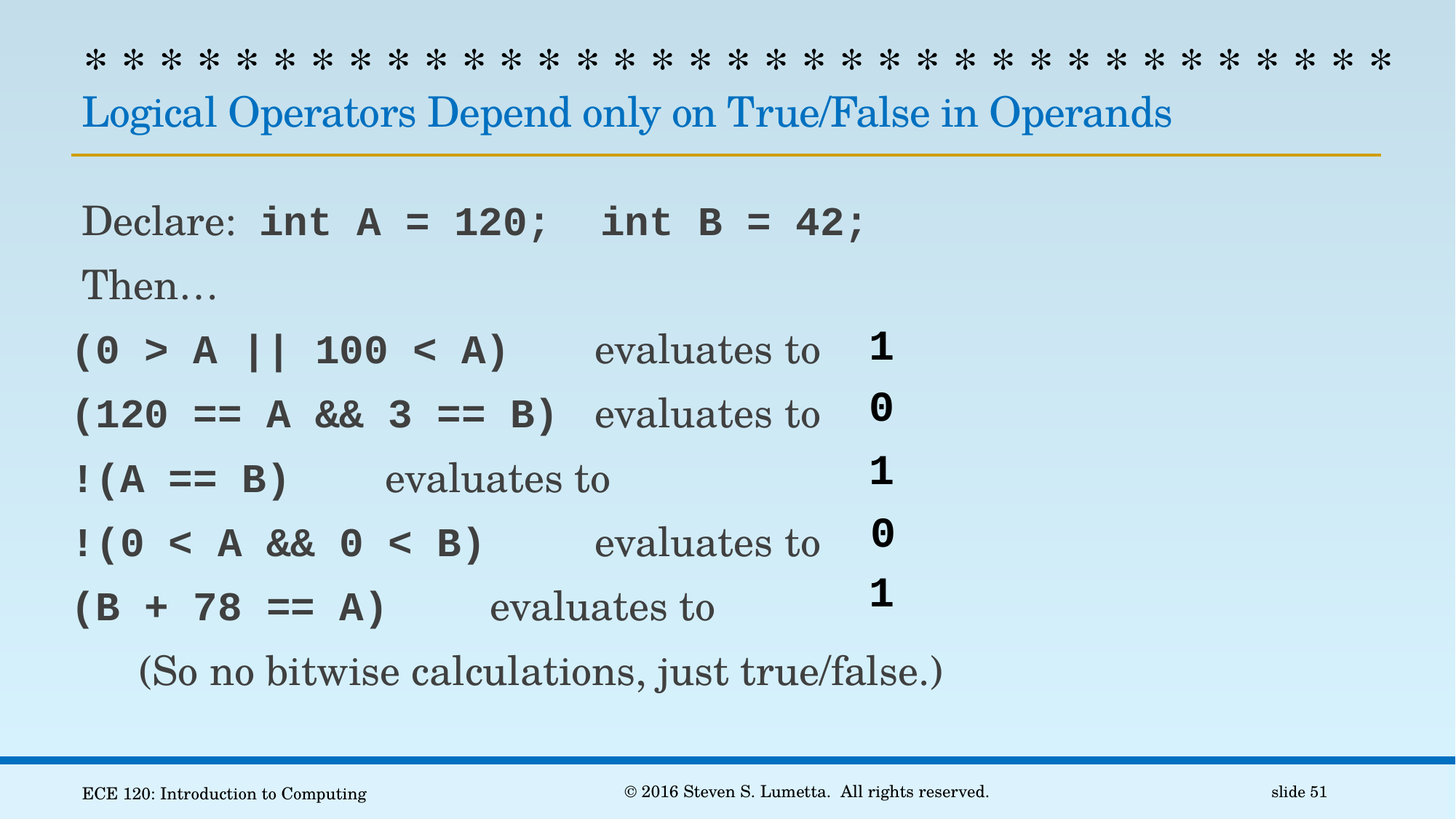

* * * * * * * * * * * * * * * * * * * * * * * * * * * * * * * * * * *
# Logical Operators Depend only on True/False in Operands
Declare:  int A = 120;  int B = 42;
Then…
(0 > A || 100 < A)	evaluates to
(120 == A && 3 == B)	evaluates to
!(A == B)			evaluates to
!(0 < A && 0 < B) 	evaluates to
(B + 78 == A)		evaluates to
(So no bitwise calculations, just true/false.)

1
0
1
0
1
ECE 120: Introduction to Computing
© 2016 Steven S. Lumetta.  All rights reserved.
slide 51